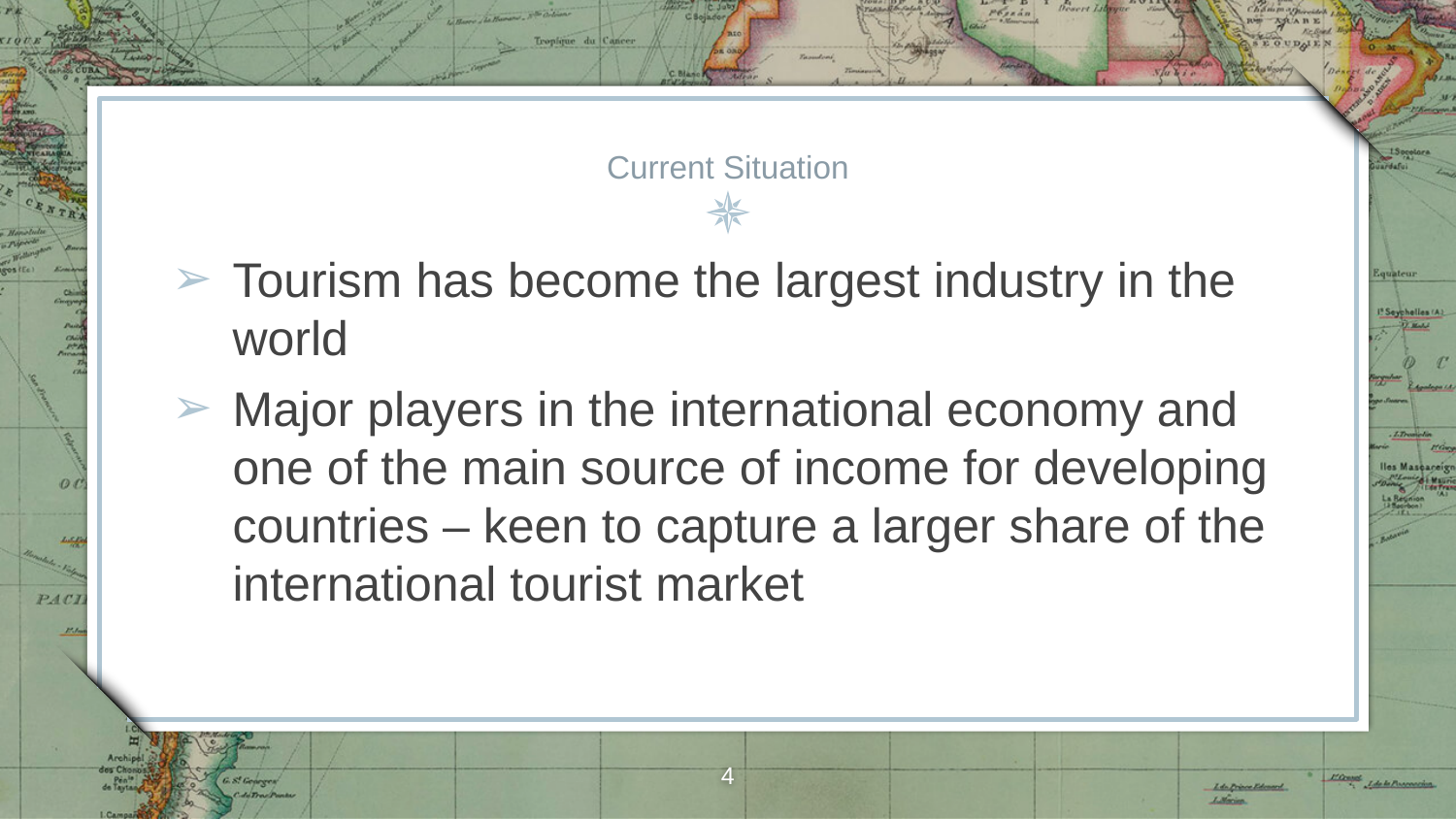

# Current Situation
Tourism has become the largest industry in the world
Major players in the international economy and one of the main source of income for developing countries – keen to capture a larger share of the international tourist market

4